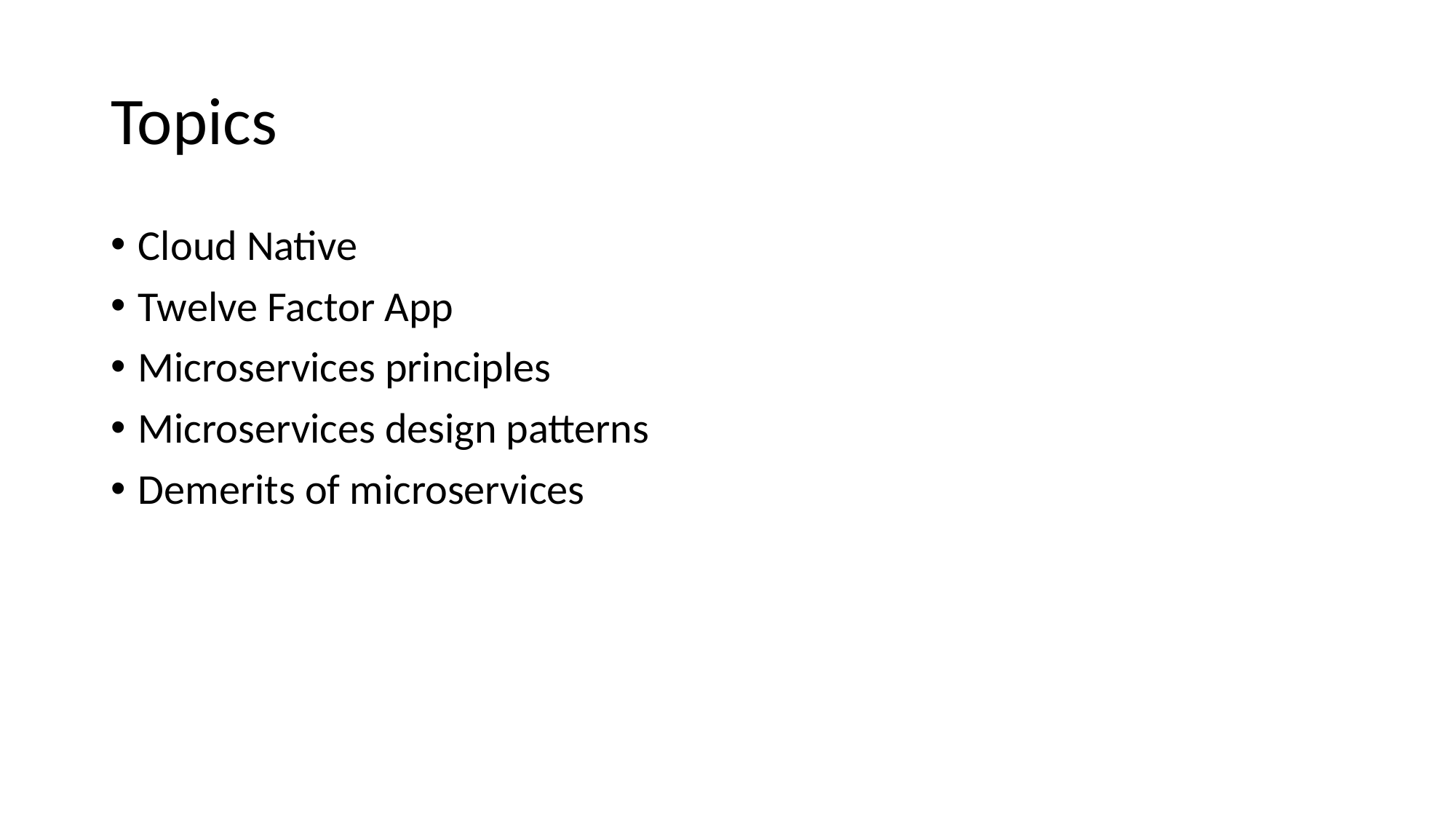

# Topics
Cloud Native
Twelve Factor App
Microservices principles
Microservices design patterns
Demerits of microservices